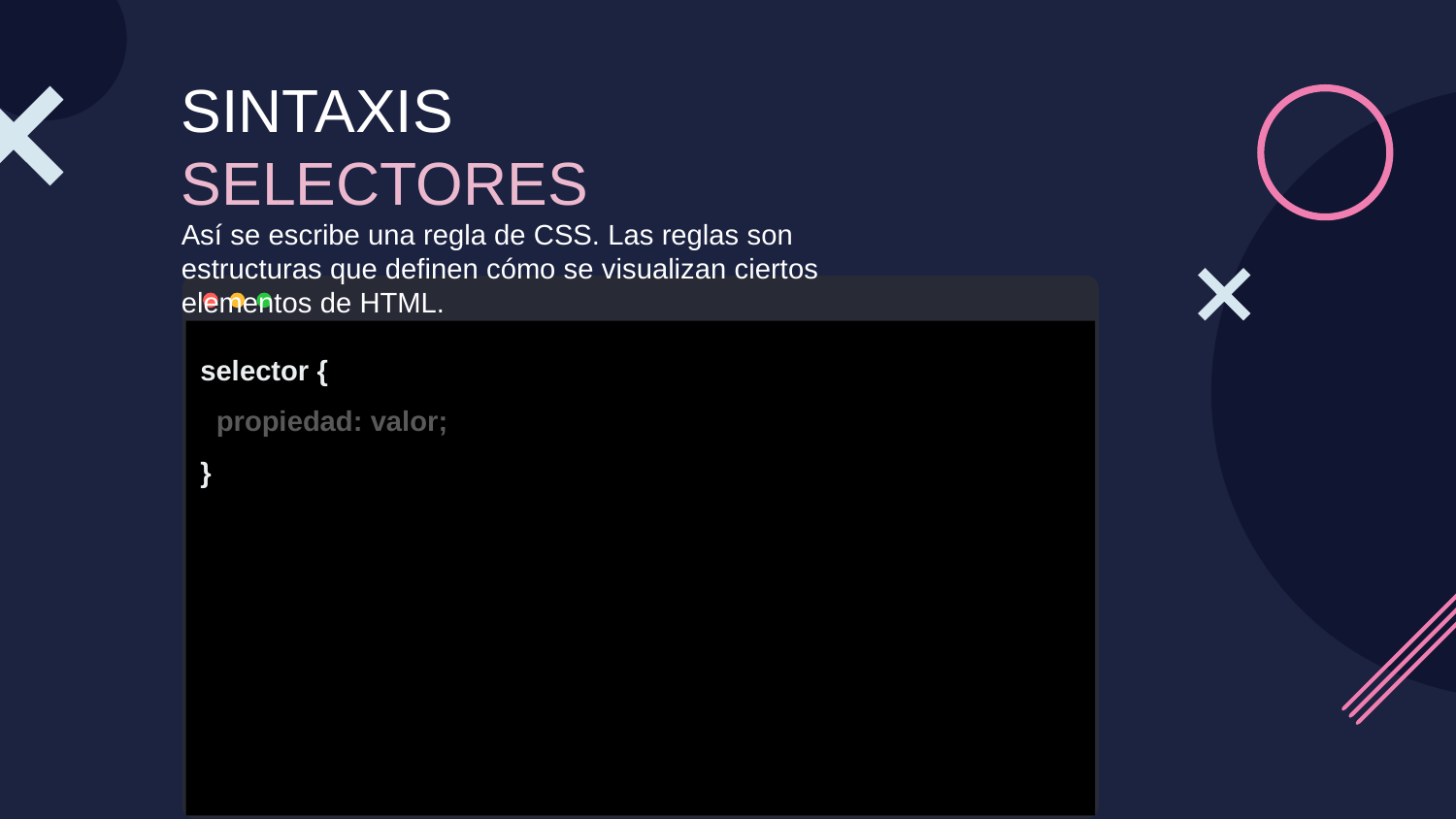

# SINTAXIS SELECTORES
Así se escribe una regla de CSS. Las reglas son estructuras que definen cómo se visualizan ciertos elementos de HTML.

selector {
  propiedad: valor;
}